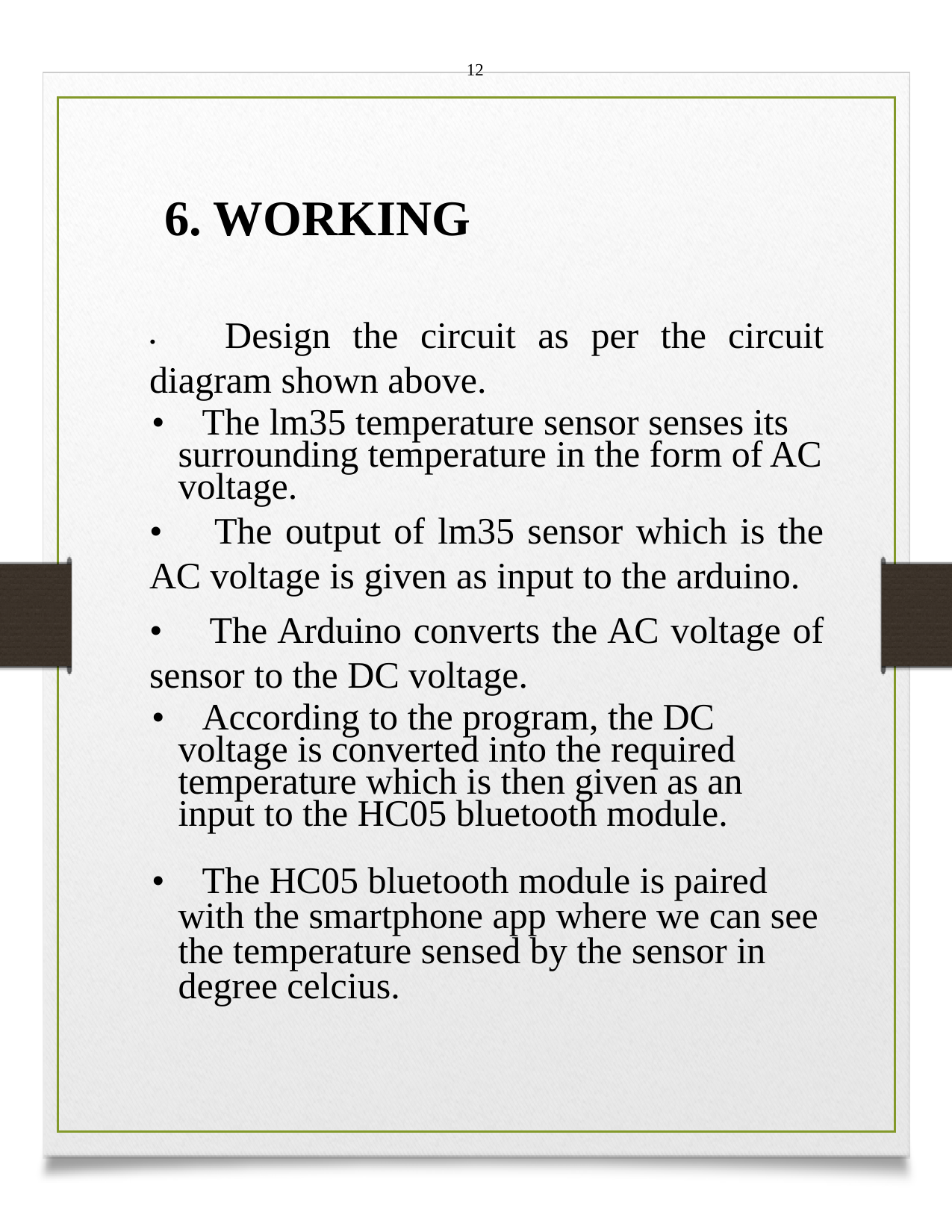

12
6. WORKING
•    Design the circuit as per the circuit diagram shown above.
•    The lm35 temperature sensor senses its surrounding temperature in the form of AC voltage.
•    The output of lm35 sensor which is the AC voltage is given as input to the arduino.
•    The Arduino converts the AC voltage of sensor to the DC voltage.
•    According to the program, the DC voltage is converted into the required temperature which is then given as an input to the HC05 bluetooth module.

•    The HC05 bluetooth module is paired with the smartphone app where we can see the temperature sensed by the sensor in degree celcius.